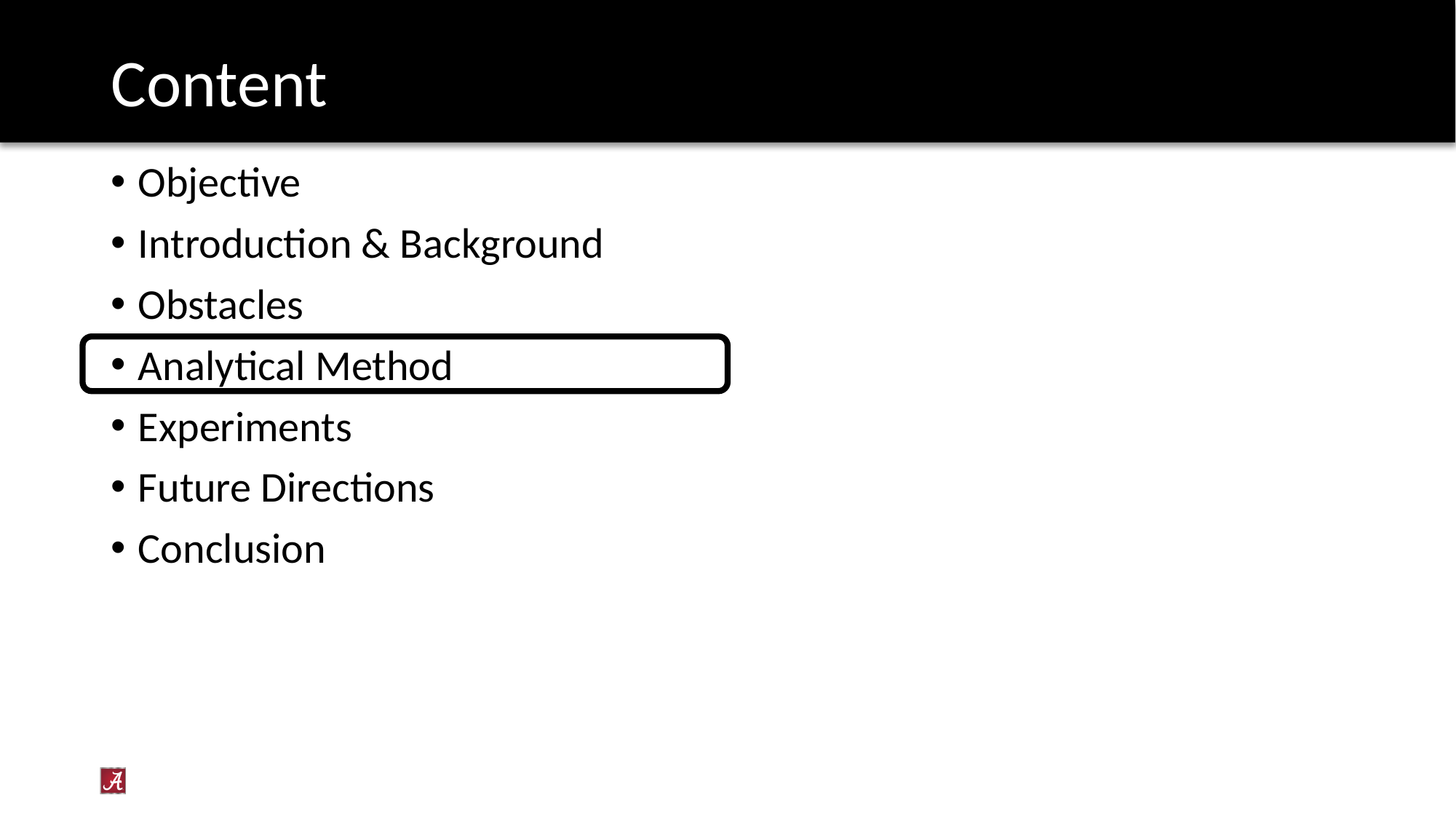

# Content
Objective
Introduction & Background
Obstacles
Analytical Method
Experiments
Future Directions
Conclusion